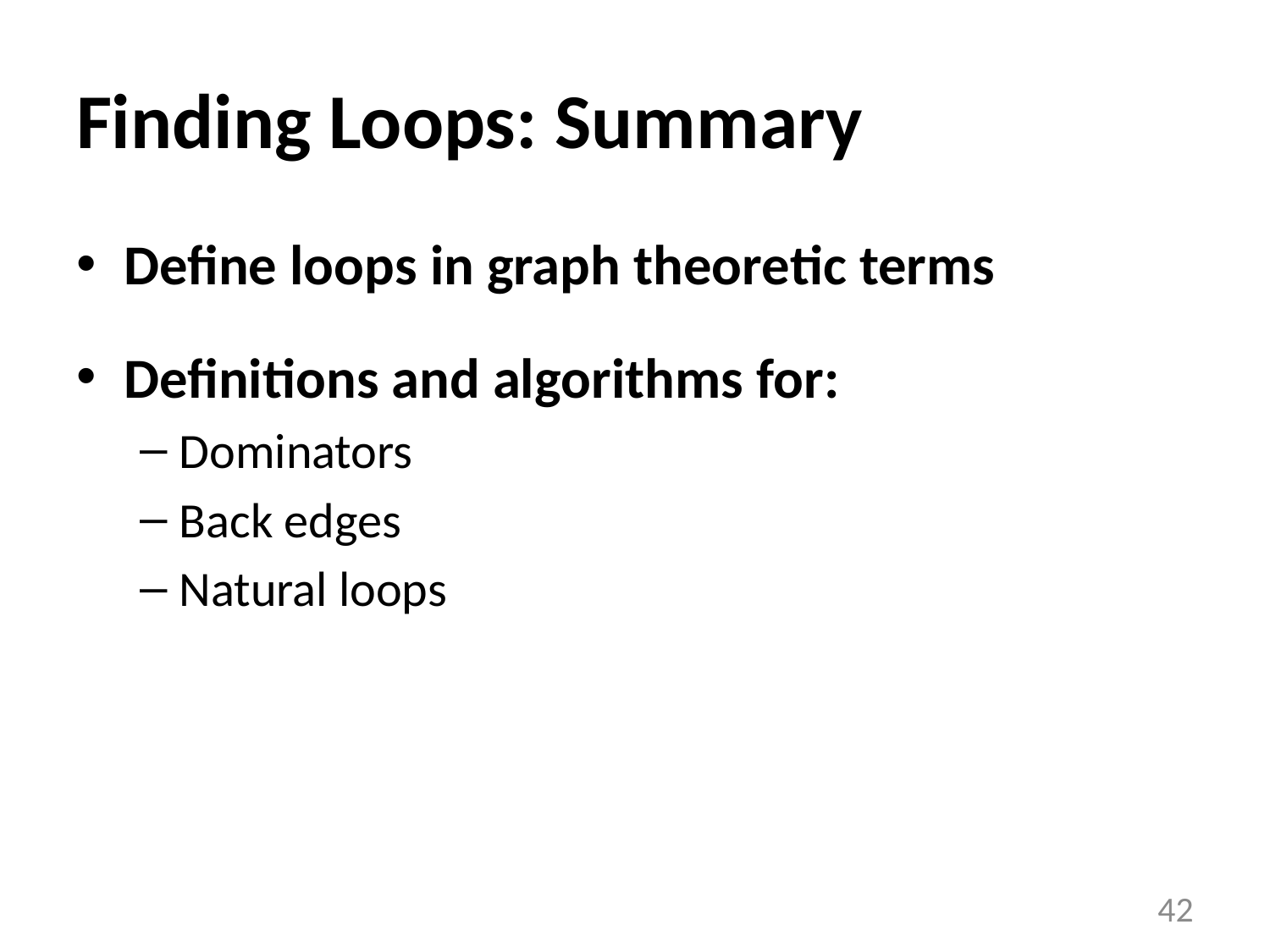

# Finding Loops: Summary
Define loops in graph theoretic terms
Definitions and algorithms for:
Dominators
Back edges
Natural loops

42